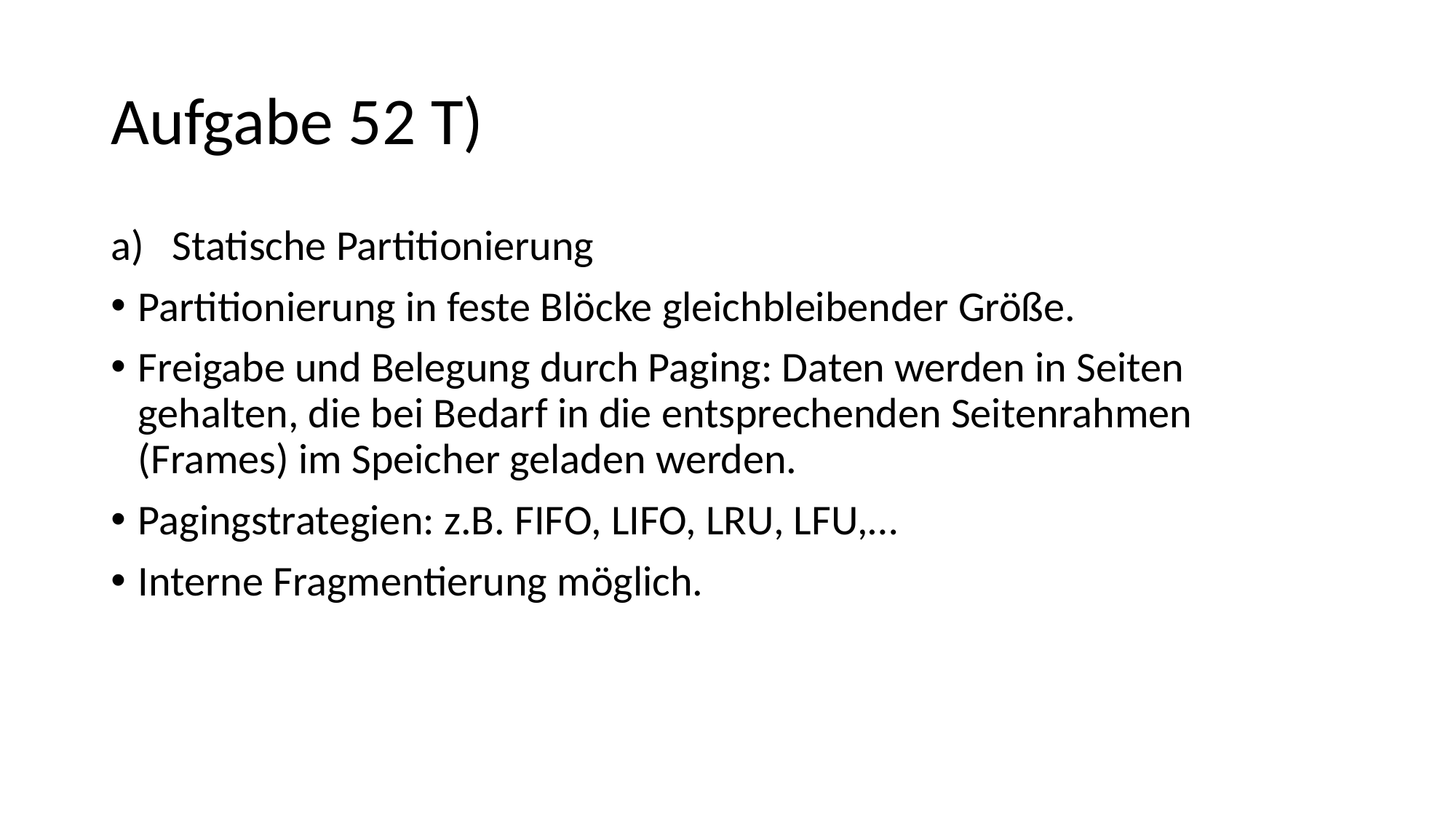

# Aufgabe 52 T)
Statische Partitionierung
Partitionierung in feste Blöcke gleichbleibender Größe.
Freigabe und Belegung durch Paging: Daten werden in Seiten gehalten, die bei Bedarf in die entsprechenden Seitenrahmen (Frames) im Speicher geladen werden.
Pagingstrategien: z.B. FIFO, LIFO, LRU, LFU,…
Interne Fragmentierung möglich.